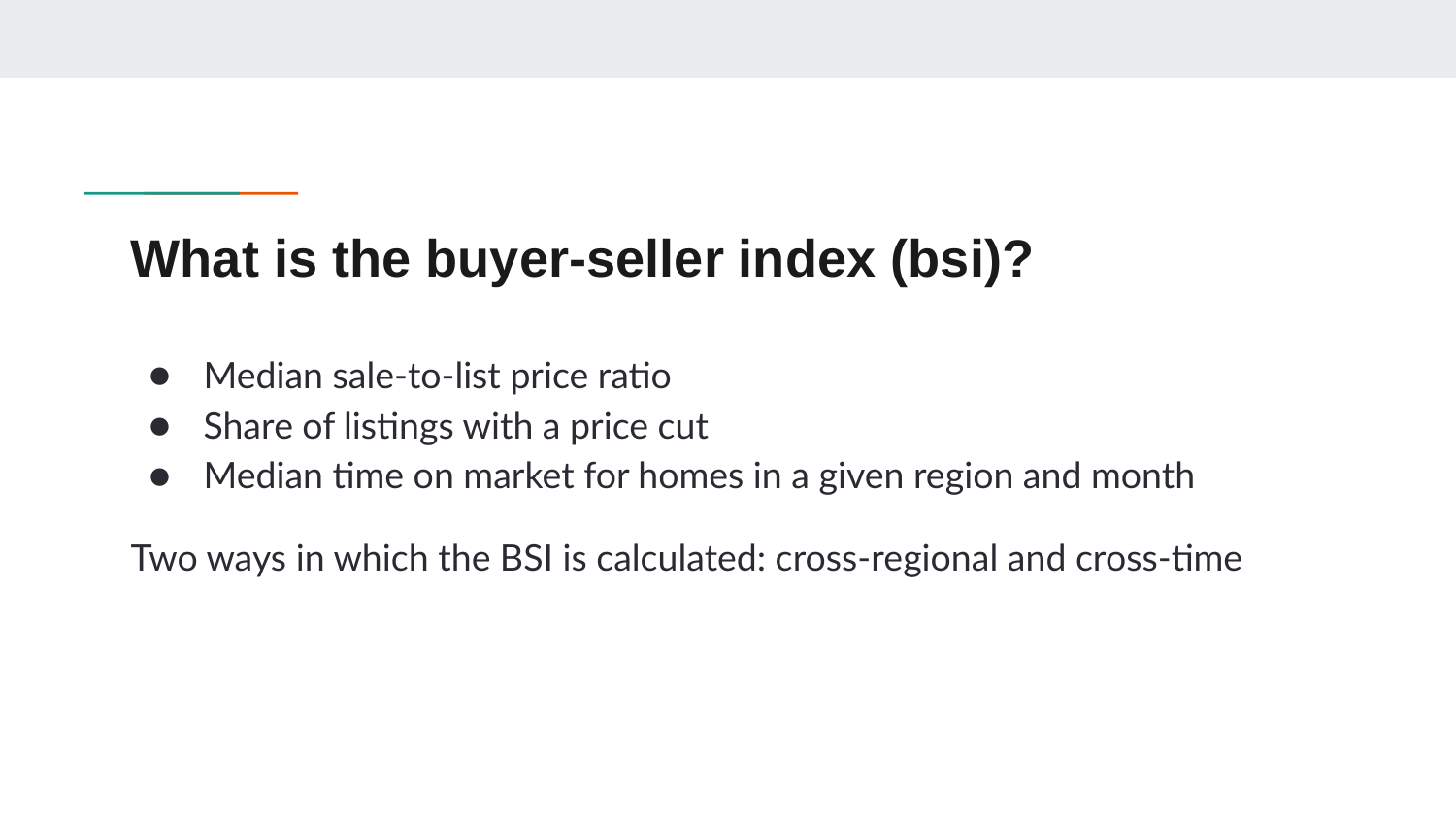

# What is the buyer-seller index (bsi)?
Median sale-to-list price ratio
Share of listings with a price cut
Median time on market for homes in a given region and month
Two ways in which the BSI is calculated: cross-regional and cross-time